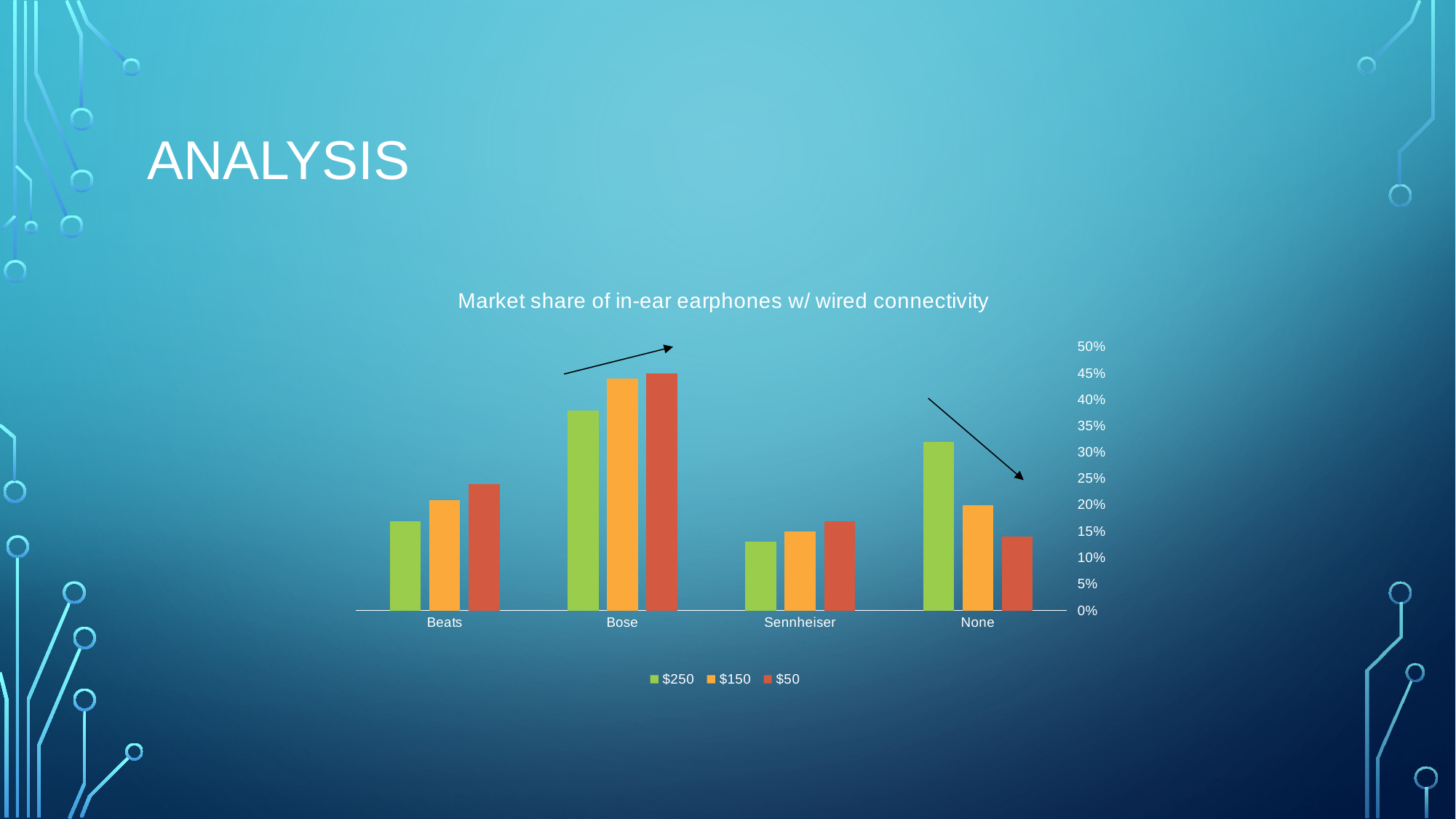

# analysis

### Chart: Market share of in-ear earphones w/ wired connectivity

| Category | $250  | $150  | $50  |
|---|---|---|---|
| Beats | 0.17 | 0.21 | 0.24 |
| Bose | 0.38 | 0.44 | 0.45 |
| Sennheiser | 0.13 | 0.15 | 0.17 |
| None | 0.32 | 0.2 | 0.14 |